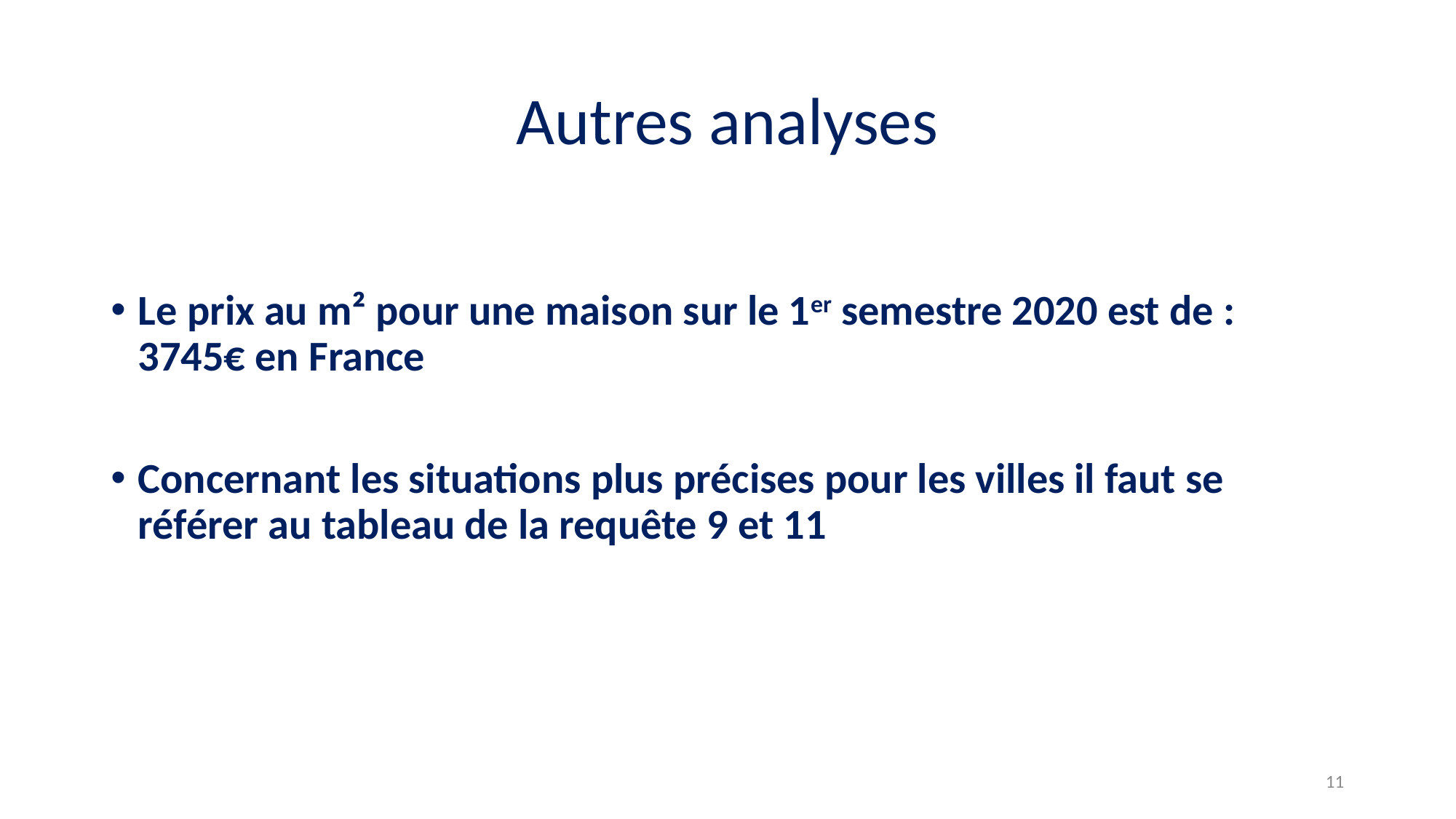

# Autres analyses
Le prix au m² pour une maison sur le 1er semestre 2020 est de : 3745€ en France

Concernant les situations plus précises pour les villes il faut se référer au tableau de la requête 9 et 11
11